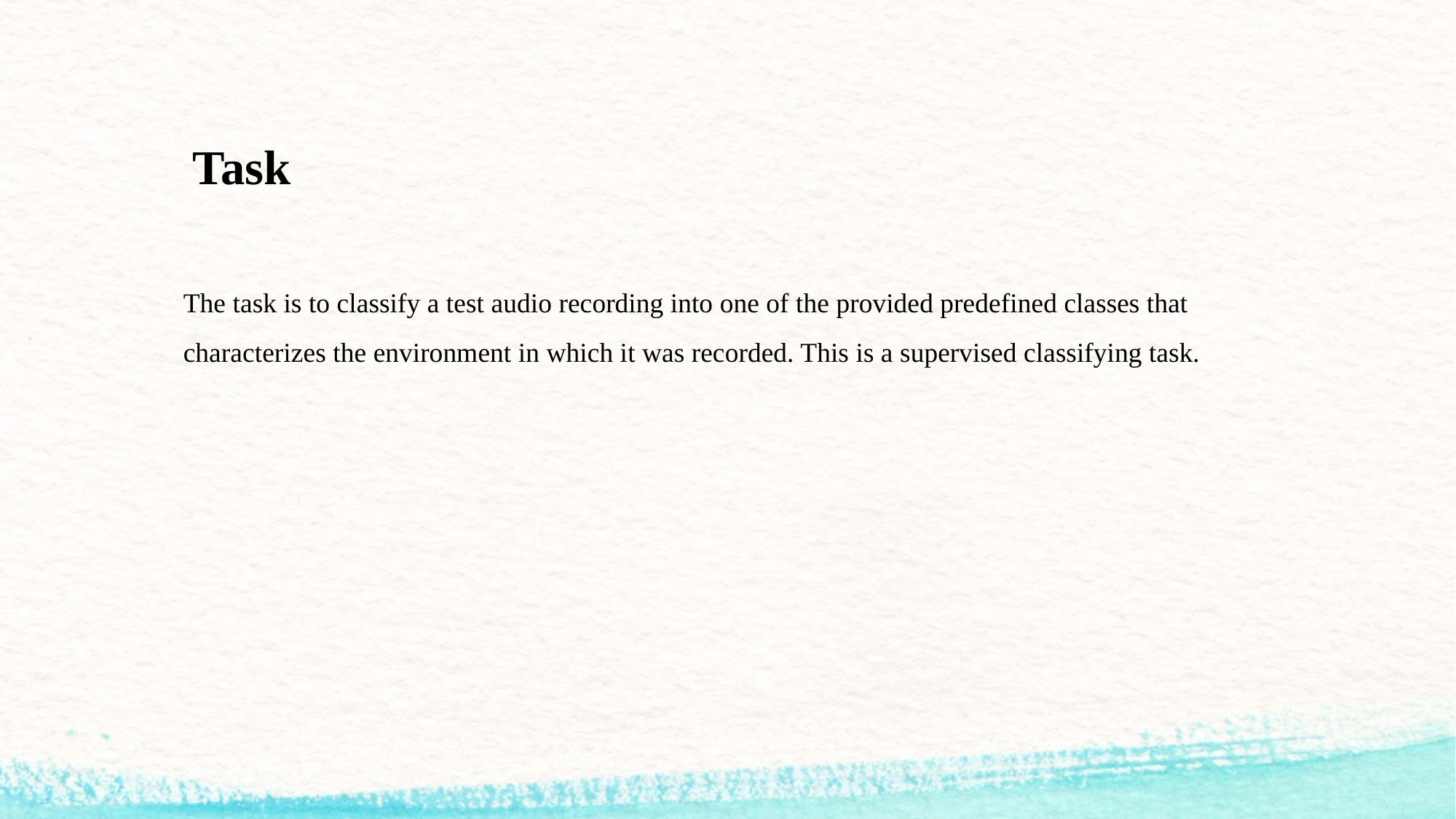

# Task
The task is to classify a test audio recording into one of the provided predefined classes that characterizes the environment in which it was recorded. This is a supervised classifying task.